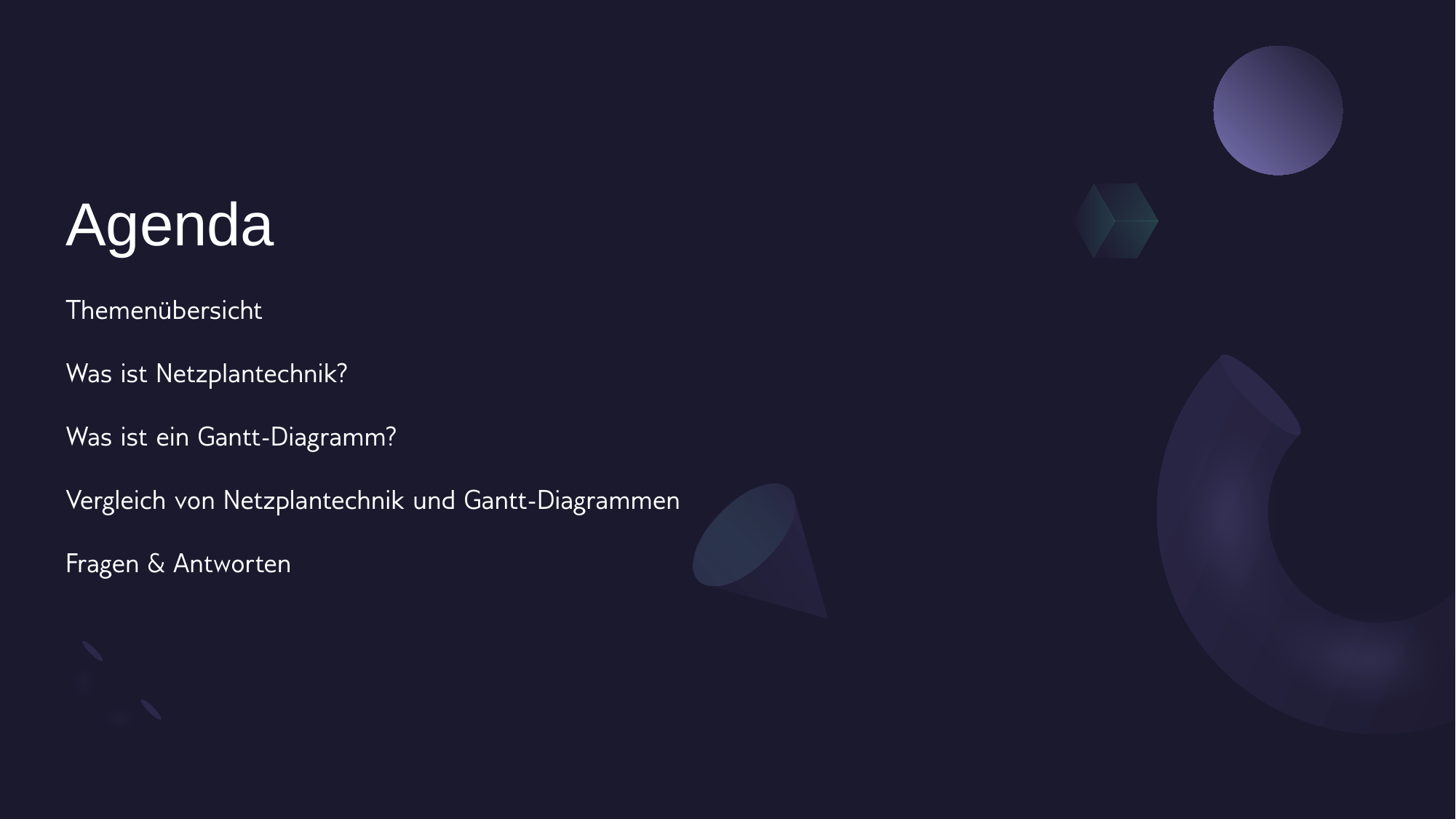

# Agenda
Themenübersicht
Was ist Netzplantechnik?
Was ist ein Gantt-Diagramm?
Vergleich von Netzplantechnik und Gantt-Diagrammen
Fragen & Antworten